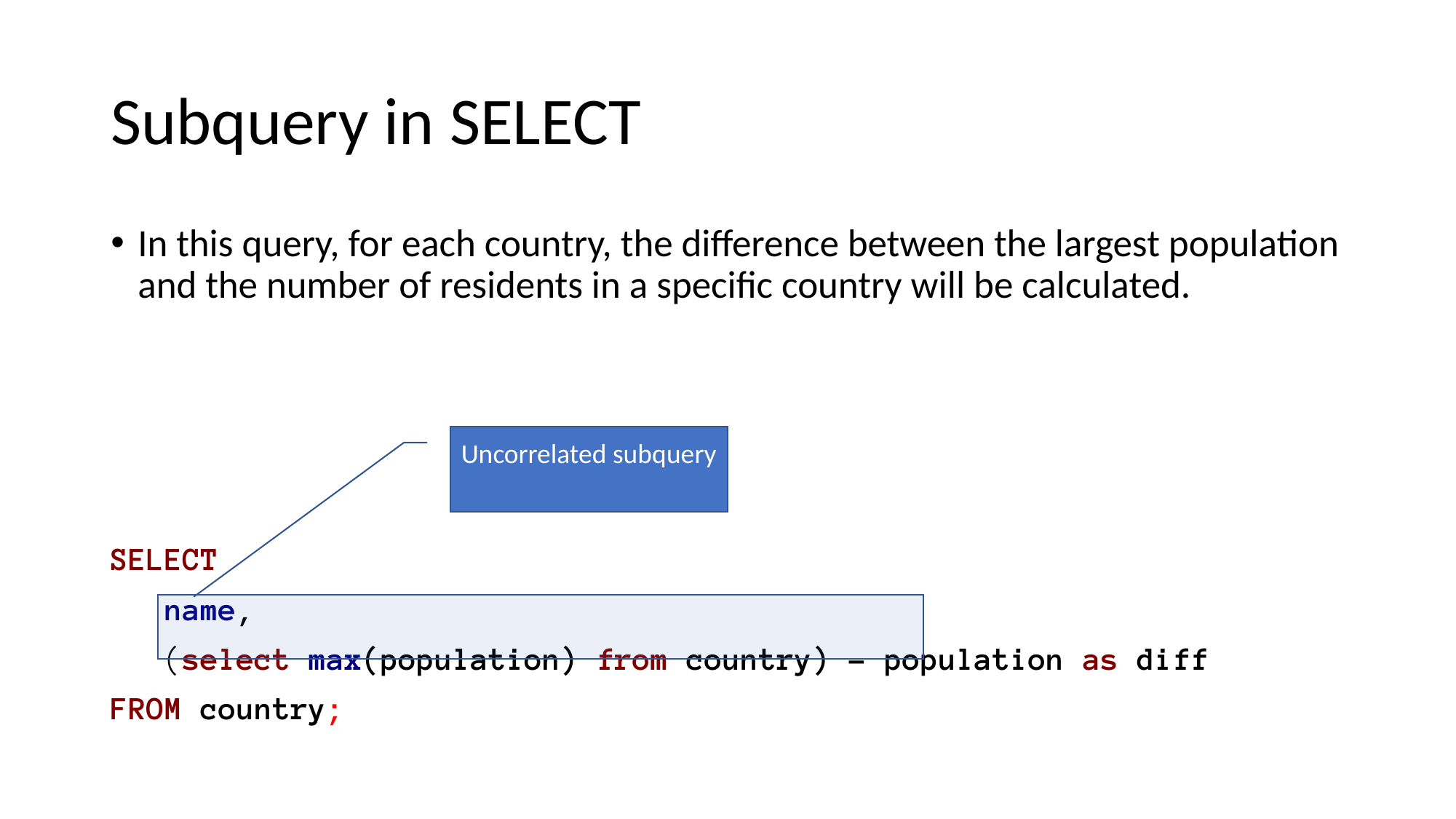

# Subquery in SELECT
In this query, for each country, the difference between the largest population and the number of residents in a specific country will be calculated.

SELECT
   name,
   (select max(population) from country) - population as diff
FROM country;
Uncorrelated subquery